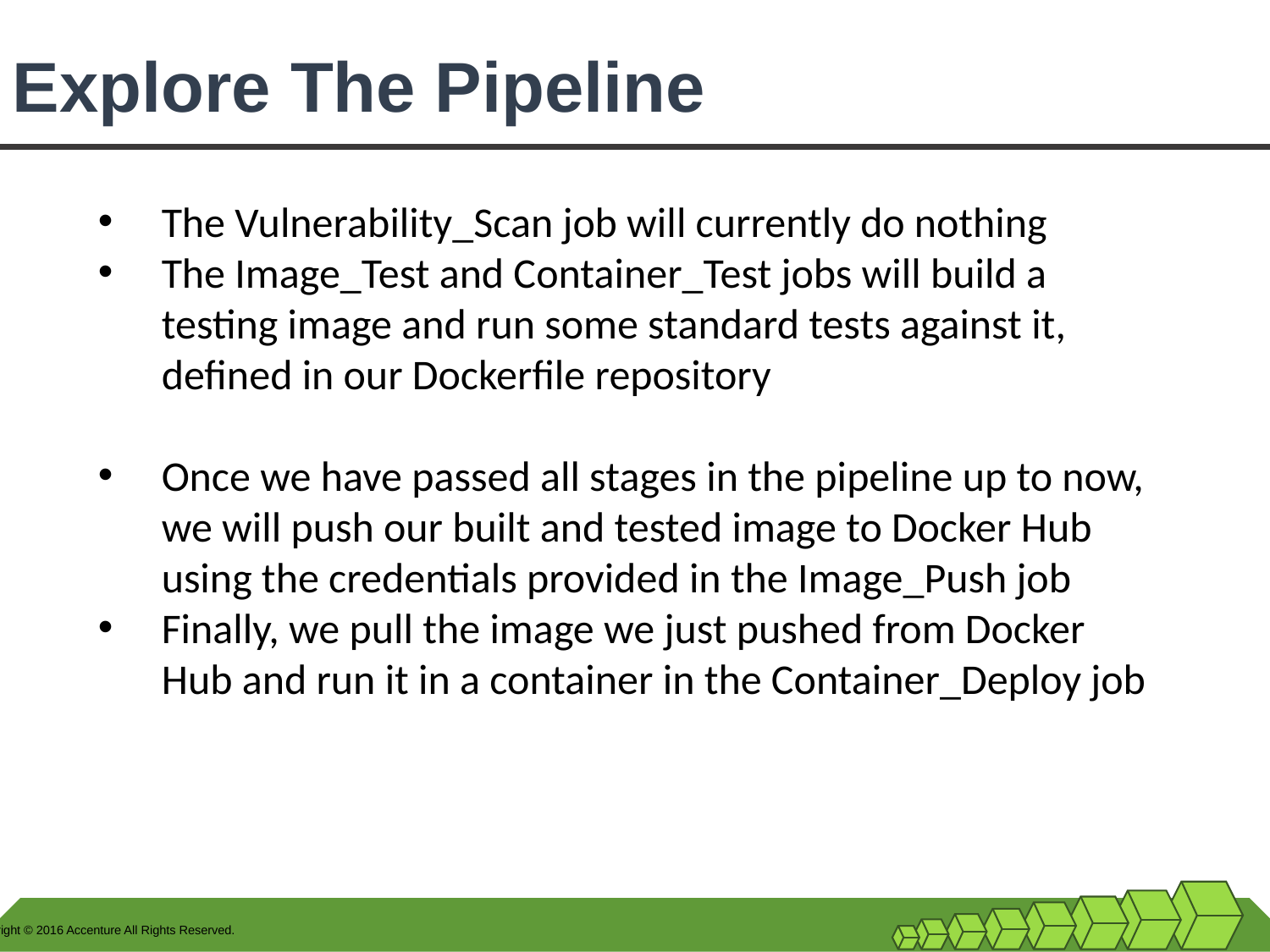

# Explore The Pipeline
The Vulnerability_Scan job will currently do nothing
The Image_Test and Container_Test jobs will build a testing image and run some standard tests against it, defined in our Dockerfile repository

Once we have passed all stages in the pipeline up to now, we will push our built and tested image to Docker Hub using the credentials provided in the Image_Push job
Finally, we pull the image we just pushed from Docker Hub and run it in a container in the Container_Deploy job